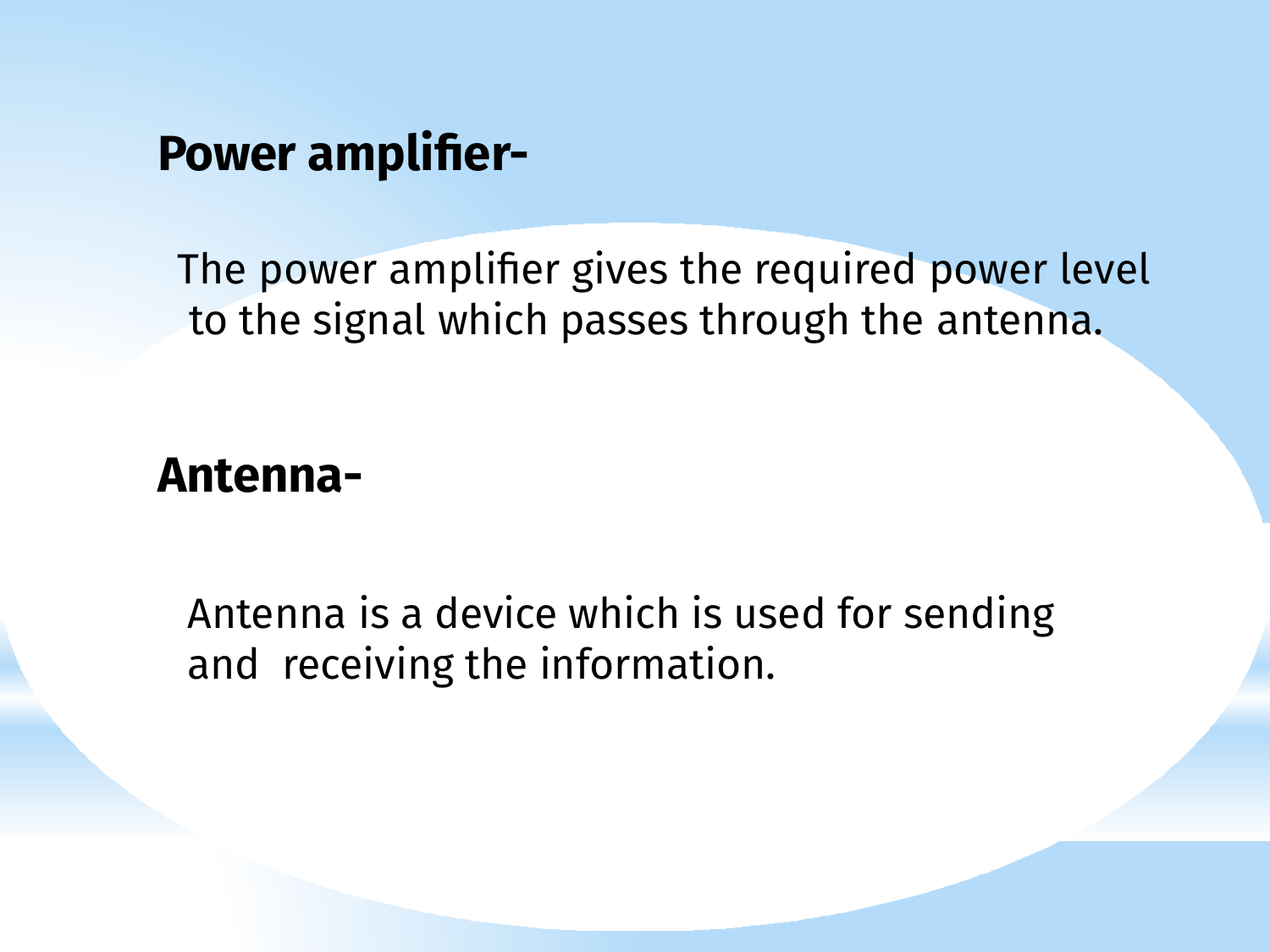

# Power amplifier-
The power amplifier gives the required power level  to the signal which passes through the antenna.

Antenna-

Antenna is a device which is used for sending and  receiving the information.